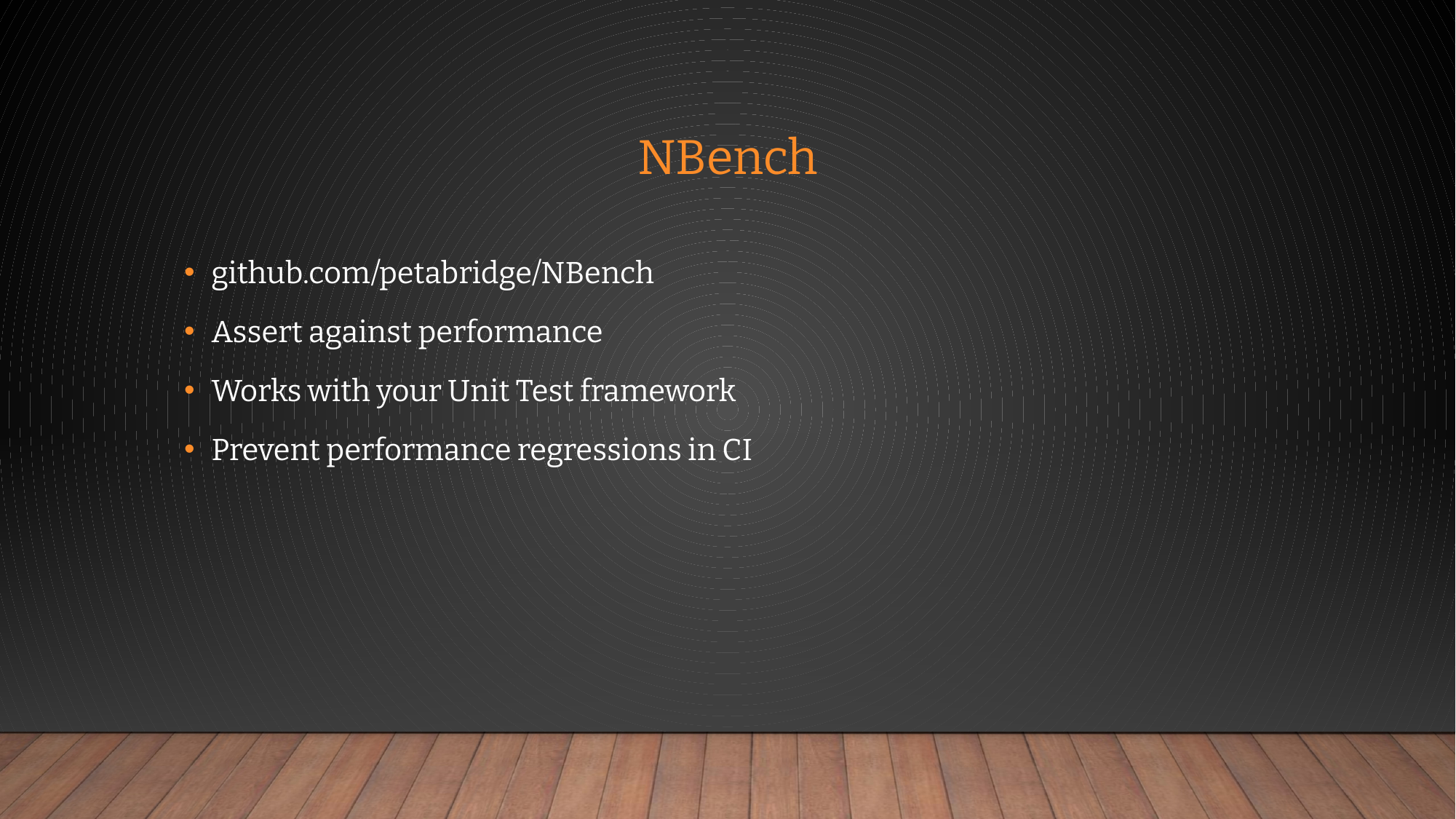

# NBench
github.com/petabridge/NBench
Assert against performance
Works with your Unit Test framework
Prevent performance regressions in CI